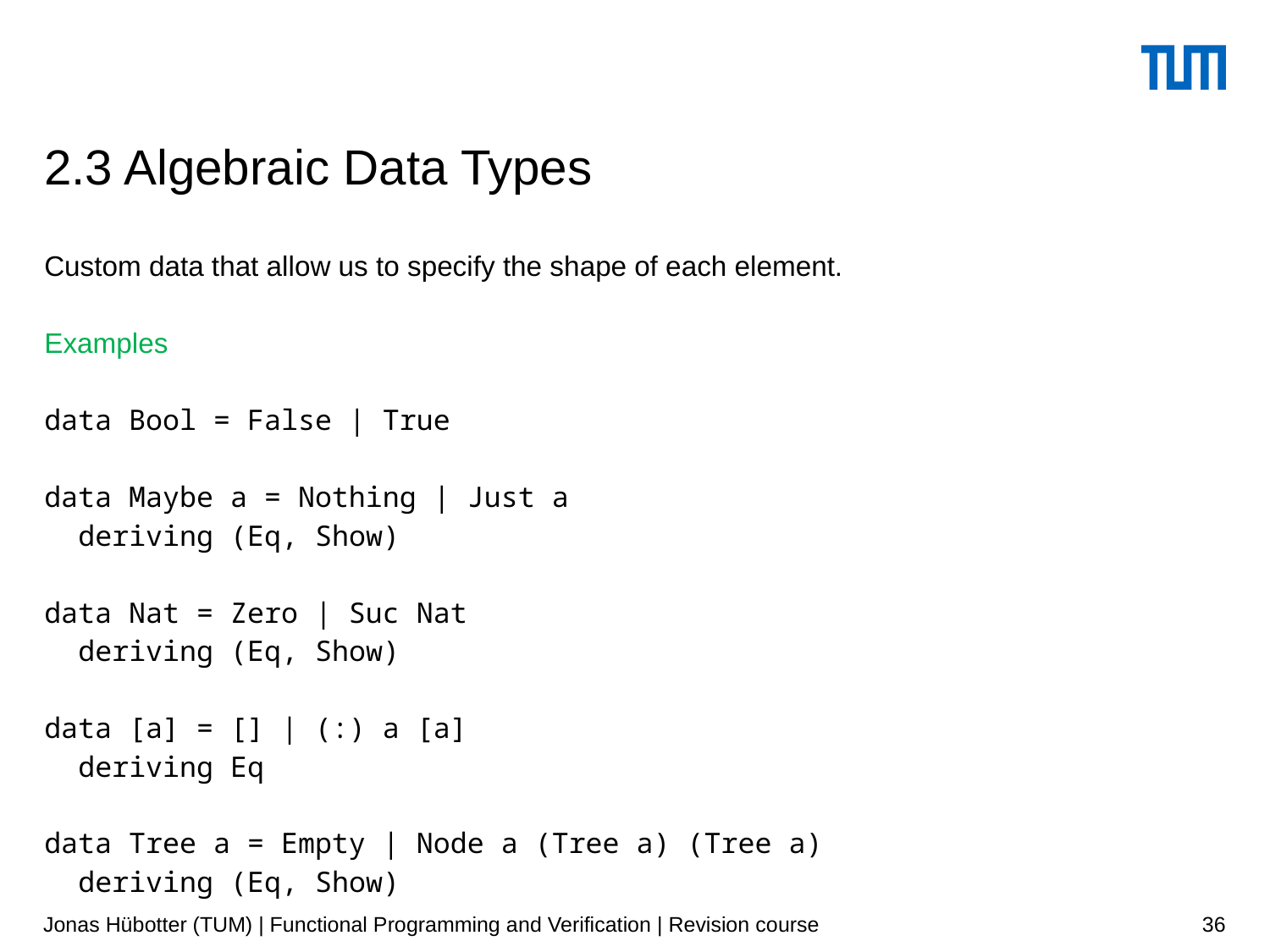

# 2.3 Algebraic Data Types
Custom data that allow us to specify the shape of each element.

Examples

data Bool = False | True

data Maybe a = Nothing | Just a
  deriving (Eq, Show)

data Nat = Zero | Suc Nat
  deriving (Eq, Show)

data [a] = [] | (:) a [a]
  deriving Eq

data Tree a = Empty | Node a (Tree a) (Tree a)
  deriving (Eq, Show)

Jonas Hübotter (TUM) | Functional Programming and Verification | Revision course
36